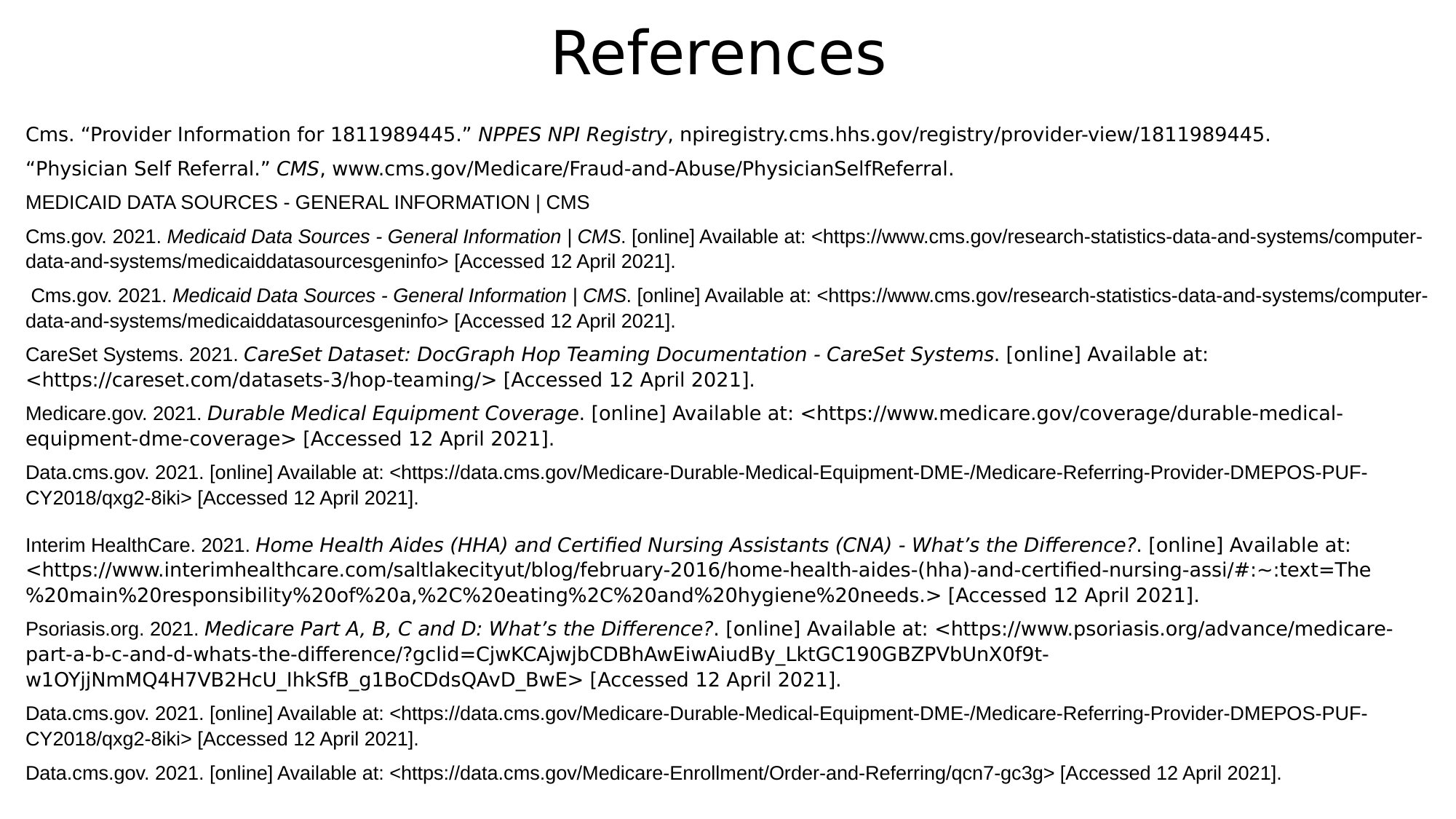

# References
Cms. “Provider Information for 1811989445.” NPPES NPI Registry, npiregistry.cms.hhs.gov/registry/provider-view/1811989445.
“Physician Self Referral.” CMS, www.cms.gov/Medicare/Fraud-and-Abuse/PhysicianSelfReferral.
MEDICAID DATA SOURCES - GENERAL INFORMATION | CMS
Cms.gov. 2021. Medicaid Data Sources - General Information | CMS. [online] Available at: <https://www.cms.gov/research-statistics-data-and-systems/computer-data-and-systems/medicaiddatasourcesgeninfo> [Accessed 12 April 2021].
 Cms.gov. 2021. Medicaid Data Sources - General Information | CMS. [online] Available at: <https://www.cms.gov/research-statistics-data-and-systems/computer-data-and-systems/medicaiddatasourcesgeninfo> [Accessed 12 April 2021].
CareSet Systems. 2021. CareSet Dataset: DocGraph Hop Teaming Documentation - CareSet Systems. [online] Available at: <https://careset.com/datasets-3/hop-teaming/> [Accessed 12 April 2021].
Medicare.gov. 2021. Durable Medical Equipment Coverage. [online] Available at: <https://www.medicare.gov/coverage/durable-medical-equipment-dme-coverage> [Accessed 12 April 2021].
Data.cms.gov. 2021. [online] Available at: <https://data.cms.gov/Medicare-Durable-Medical-Equipment-DME-/Medicare-Referring-Provider-DMEPOS-PUF-CY2018/qxg2-8iki> [Accessed 12 April 2021].

Interim HealthCare. 2021. Home Health Aides (HHA) and Certified Nursing Assistants (CNA) - What’s the Difference?. [online] Available at: <https://www.interimhealthcare.com/saltlakecityut/blog/february-2016/home-health-aides-(hha)-and-certified-nursing-assi/#:~:text=The%20main%20responsibility%20of%20a,%2C%20eating%2C%20and%20hygiene%20needs.> [Accessed 12 April 2021].
Psoriasis.org. 2021. Medicare Part A, B, C and D: What’s the Difference?. [online] Available at: <https://www.psoriasis.org/advance/medicare-part-a-b-c-and-d-whats-the-difference/?gclid=CjwKCAjwjbCDBhAwEiwAiudBy_LktGC190GBZPVbUnX0f9t-w1OYjjNmMQ4H7VB2HcU_IhkSfB_g1BoCDdsQAvD_BwE> [Accessed 12 April 2021].
Data.cms.gov. 2021. [online] Available at: <https://data.cms.gov/Medicare-Durable-Medical-Equipment-DME-/Medicare-Referring-Provider-DMEPOS-PUF-CY2018/qxg2-8iki> [Accessed 12 April 2021].
Data.cms.gov. 2021. [online] Available at: <https://data.cms.gov/Medicare-Enrollment/Order-and-Referring/qcn7-gc3g> [Accessed 12 April 2021].